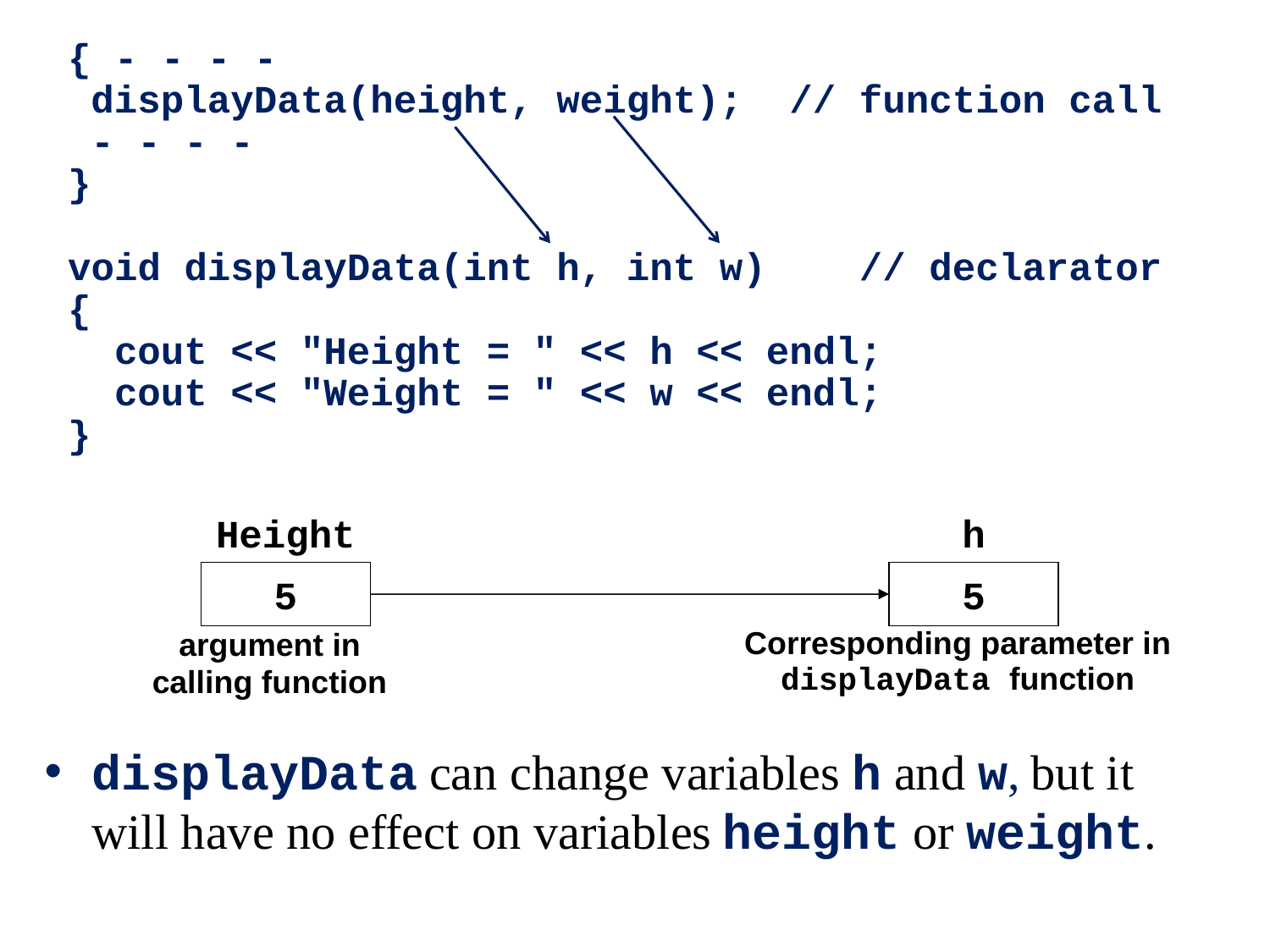

{ - - - -
  displayData(height, weight);  // function call
  - - - -
 }

 void displayData(int h, int w)    // declarator
 {
   cout << "Height = " << h << endl;
   cout << "Weight = " << w << endl;
 }

displayData can change variables h and w, but it will have no effect on variables height or weight.
Height
h
5
5

argument in
calling function
Corresponding parameter in
displayData function